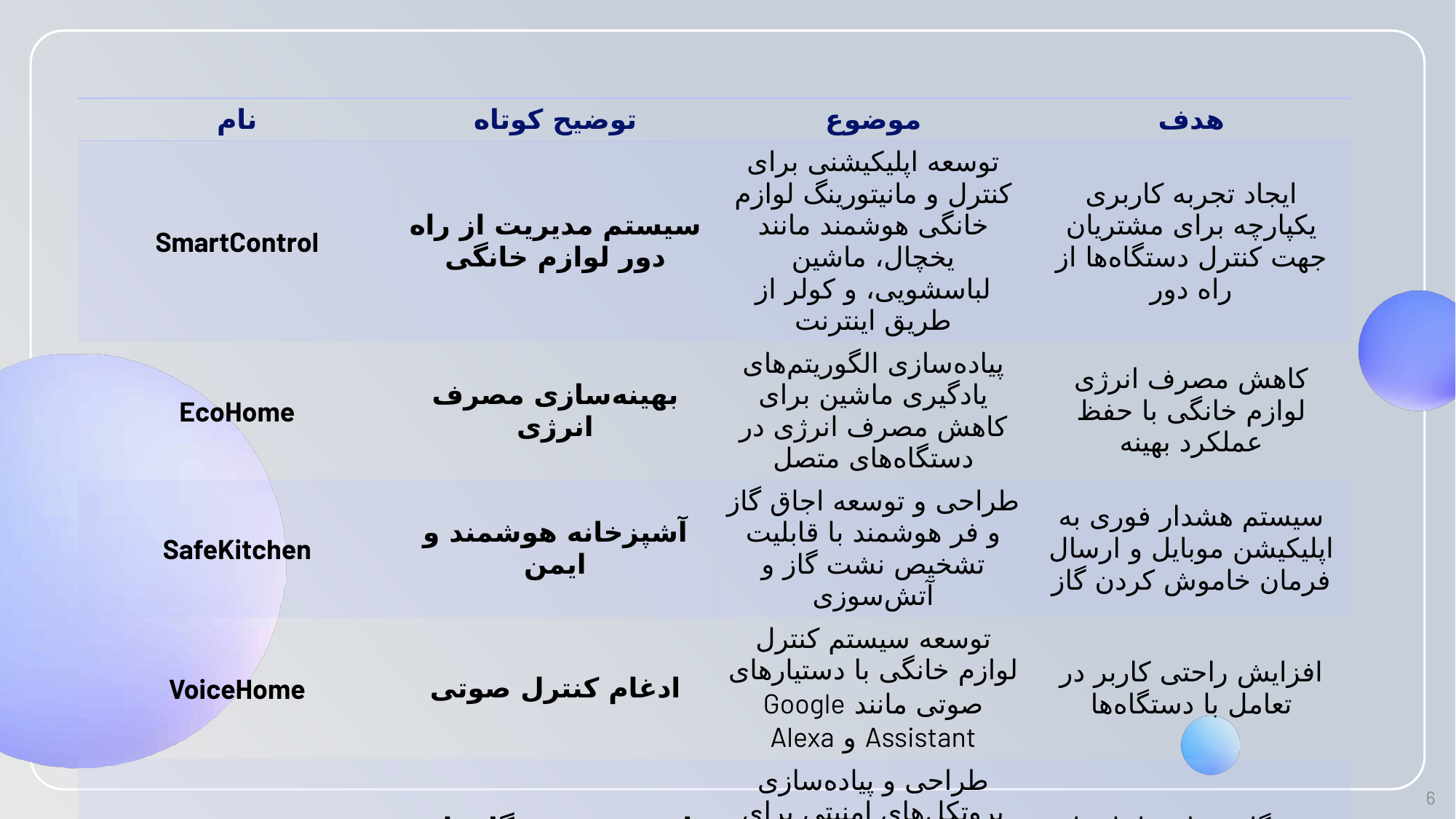

| نام | توضیح کوتاه | موضوع | هدف |
| --- | --- | --- | --- |
| SmartControl | سیستم مدیریت از راه دور لوازم خانگی | توسعه اپلیکیشنی برای کنترل و مانیتورینگ لوازم خانگی هوشمند مانند یخچال، ماشین لباسشویی، و کولر از طریق اینترنت | ایجاد تجربه کاربری یکپارچه برای مشتریان جهت کنترل دستگاه‌ها از راه دور |
| EcoHome | بهینه‌سازی مصرف انرژی | پیاده‌سازی الگوریتم‌های یادگیری ماشین برای کاهش مصرف انرژی در دستگاه‌های متصل | کاهش مصرف انرژی لوازم خانگی با حفظ عملکرد بهینه |
| SafeKitchen | آشپزخانه هوشمند و ایمن | طراحی و توسعه اجاق گاز و فر هوشمند با قابلیت تشخیص نشت گاز و آتش‌سوزی | سیستم هشدار فوری به اپلیکیشن موبایل و ارسال فرمان خاموش کردن گاز |
| VoiceHome | ادغام کنترل صوتی | توسعه سیستم کنترل لوازم خانگی با دستیارهای صوتی مانند Google Assistant و Alexa | افزایش راحتی کاربر در تعامل با دستگاه‌ها |
| IoT Secure | امنیت در دستگاه‌های متصل | طراحی و پیاده‌سازی پروتکل‌های امنیتی برای جلوگیری از هک و دسترسی غیرمجاز به دستگاه‌ها | رمزنگاری داده‌ها، احراز هویت دو مرحله‌ای |
6